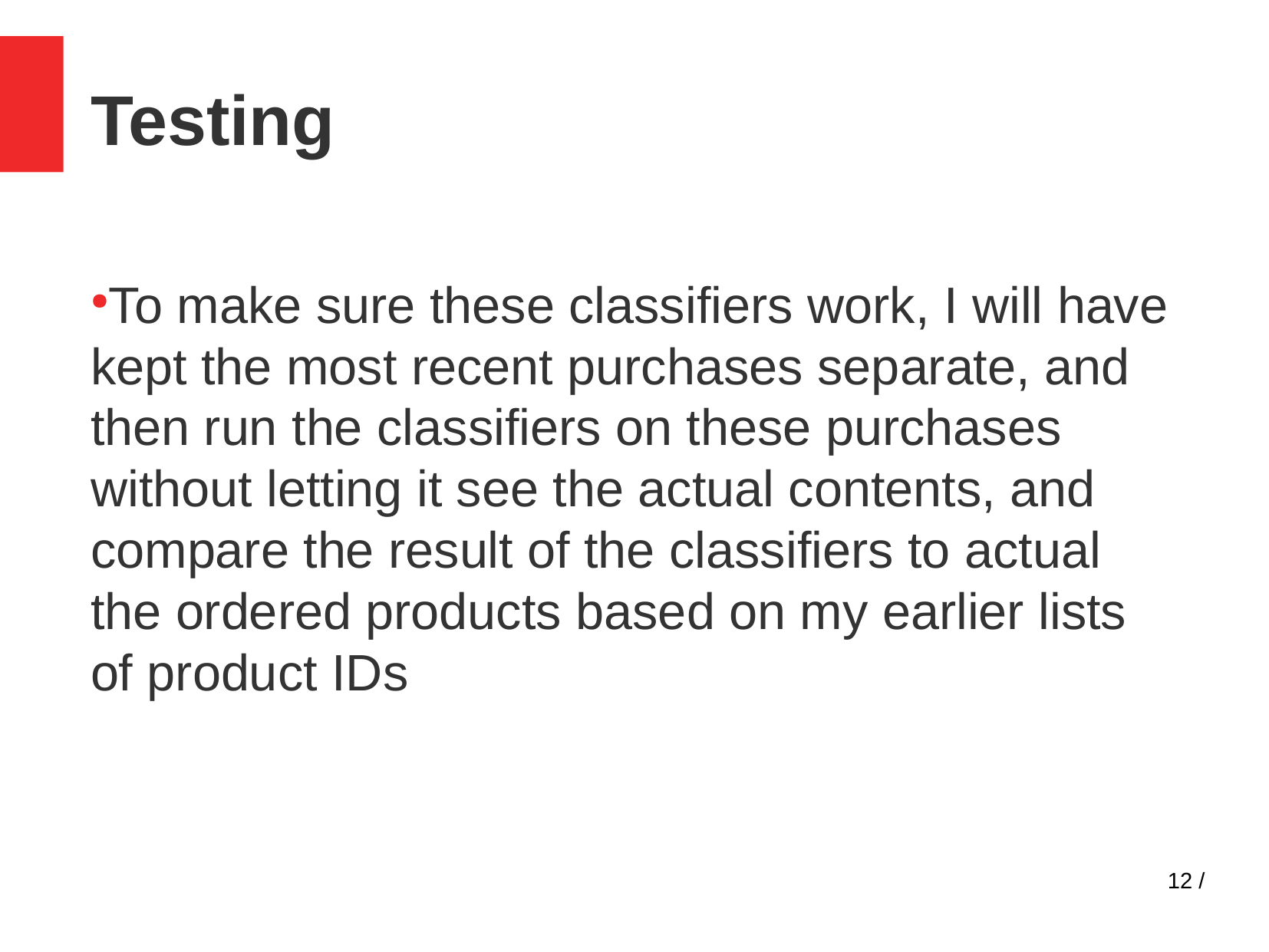

Testing
To make sure these classifiers work, I will have kept the most recent purchases separate, and then run the classifiers on these purchases without letting it see the actual contents, and compare the result of the classifiers to actual the ordered products based on my earlier lists of product IDs
12 /